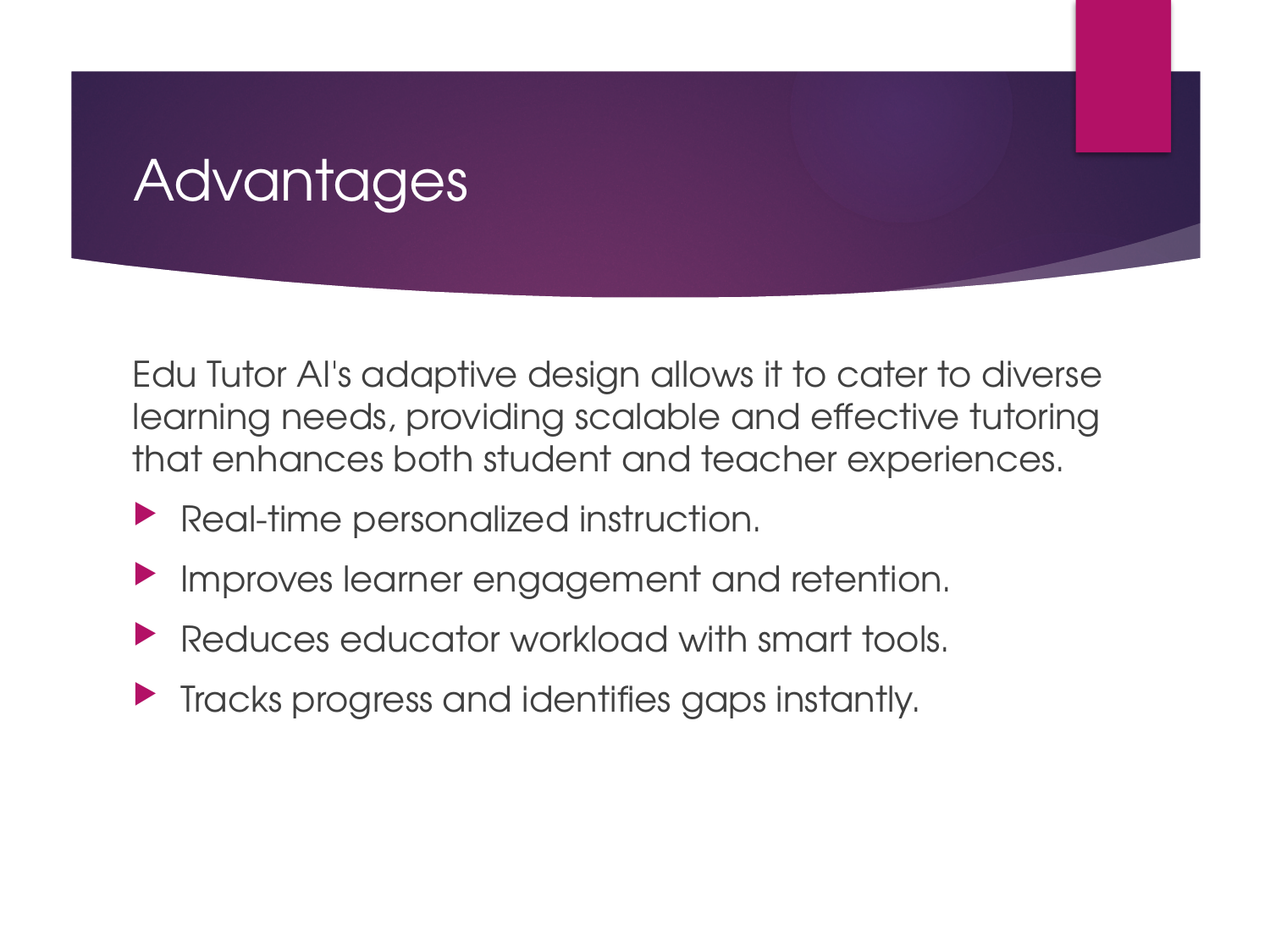

# Advantages
Edu Tutor AI's adaptive design allows it to cater to diverse learning needs, providing scalable and effective tutoring that enhances both student and teacher experiences.
Real-time personalized instruction.
Improves learner engagement and retention.
Reduces educator workload with smart tools.
Tracks progress and identifies gaps instantly.